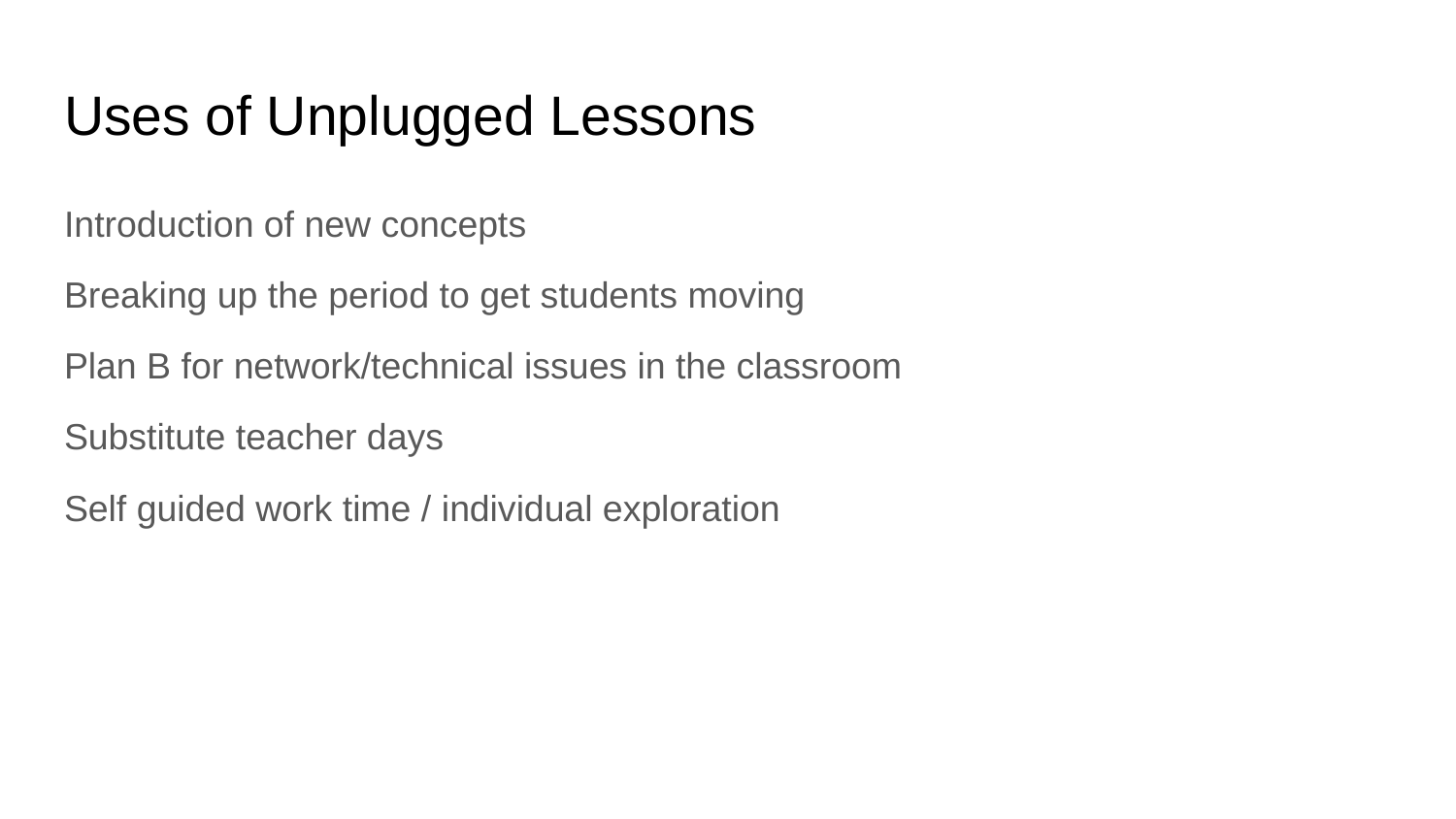

# Uses of Unplugged Lessons
Introduction of new concepts
Breaking up the period to get students moving
Plan B for network/technical issues in the classroom
Substitute teacher days
Self guided work time / individual exploration